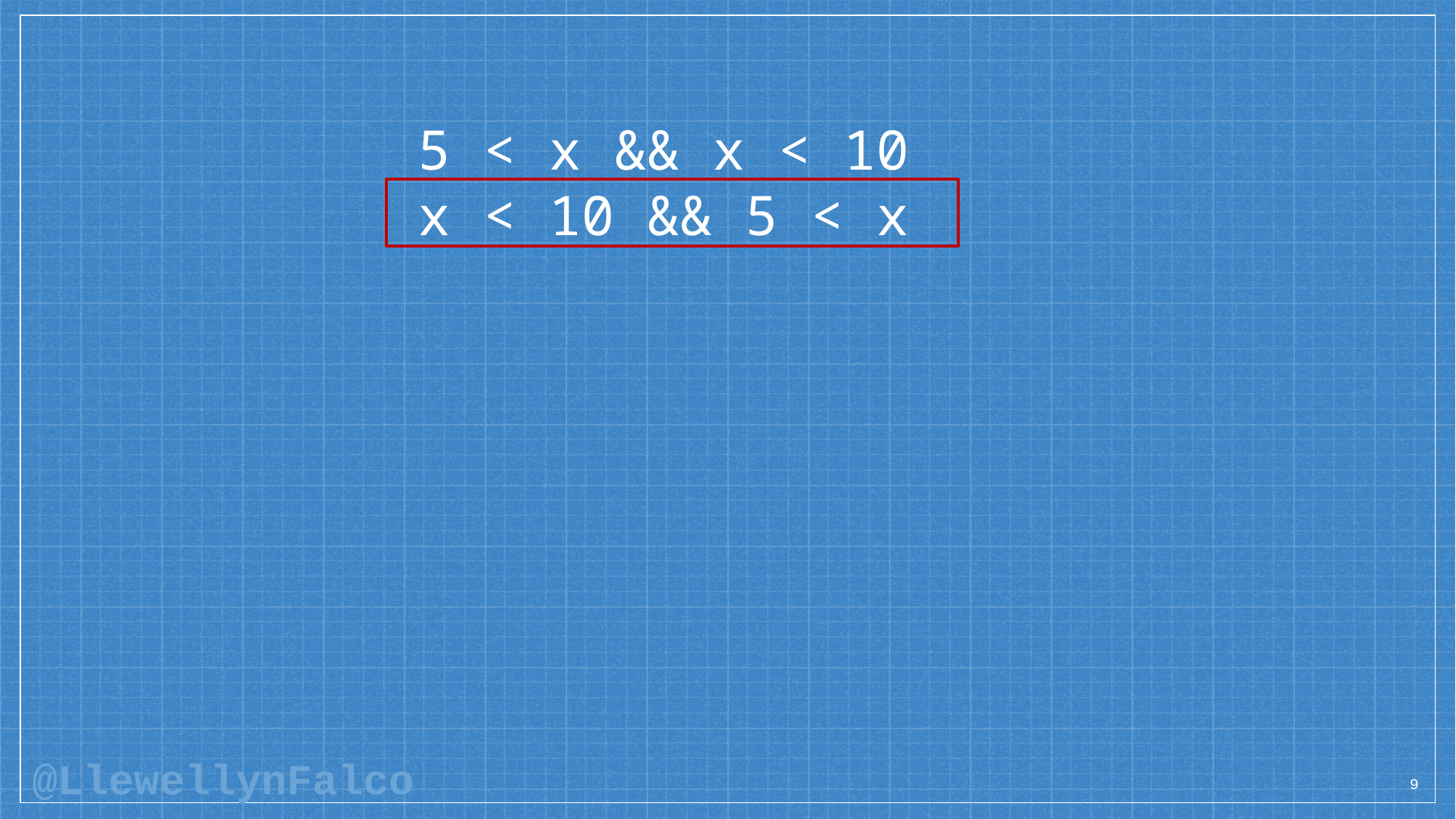

5 < x && x < 10
x < 10 && 5 < x

9